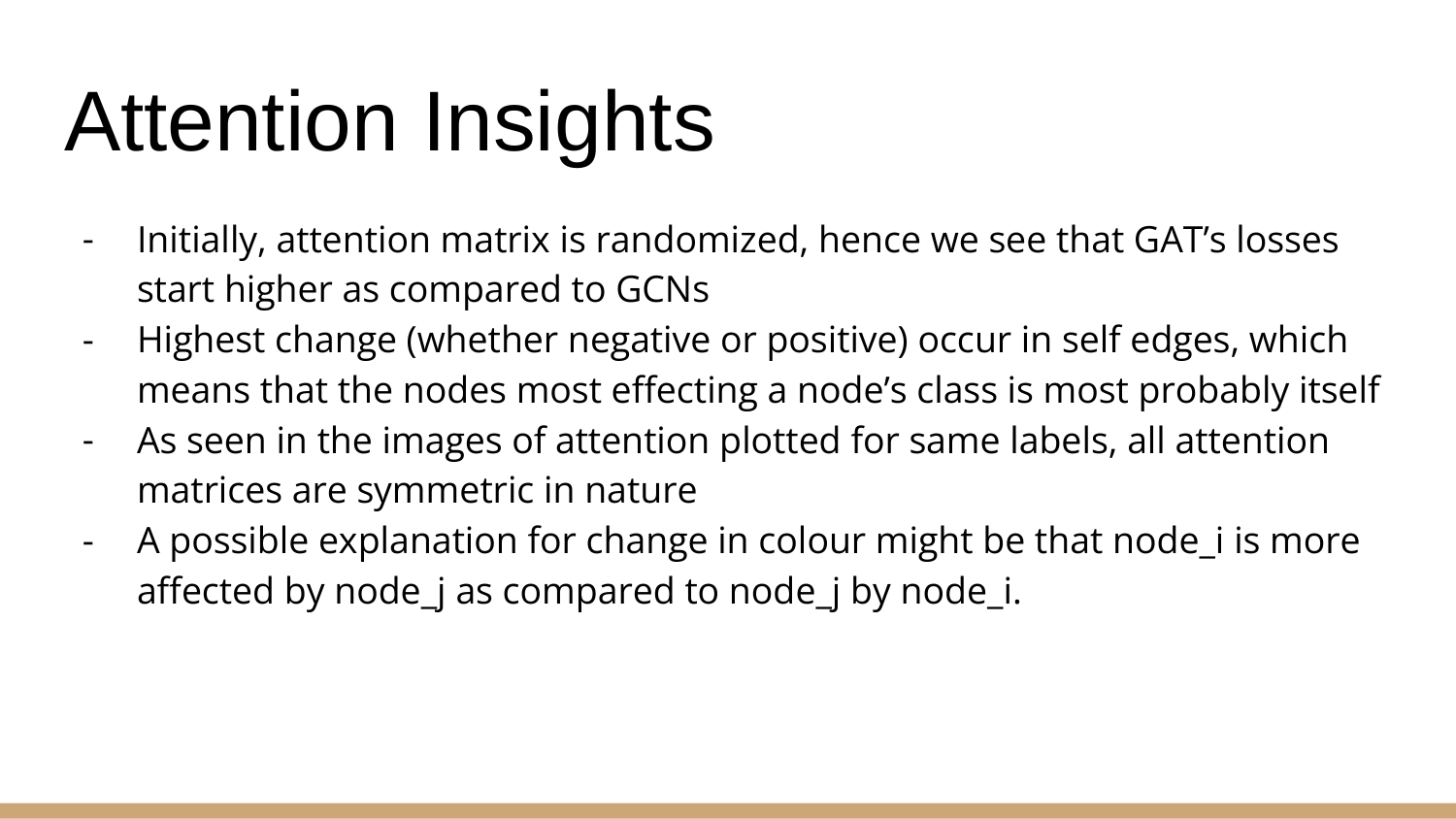

# Attention Insights
Initially, attention matrix is randomized, hence we see that GAT’s losses start higher as compared to GCNs
Highest change (whether negative or positive) occur in self edges, which means that the nodes most effecting a node’s class is most probably itself
As seen in the images of attention plotted for same labels, all attention matrices are symmetric in nature
A possible explanation for change in colour might be that node_i is more affected by node_j as compared to node_j by node_i.